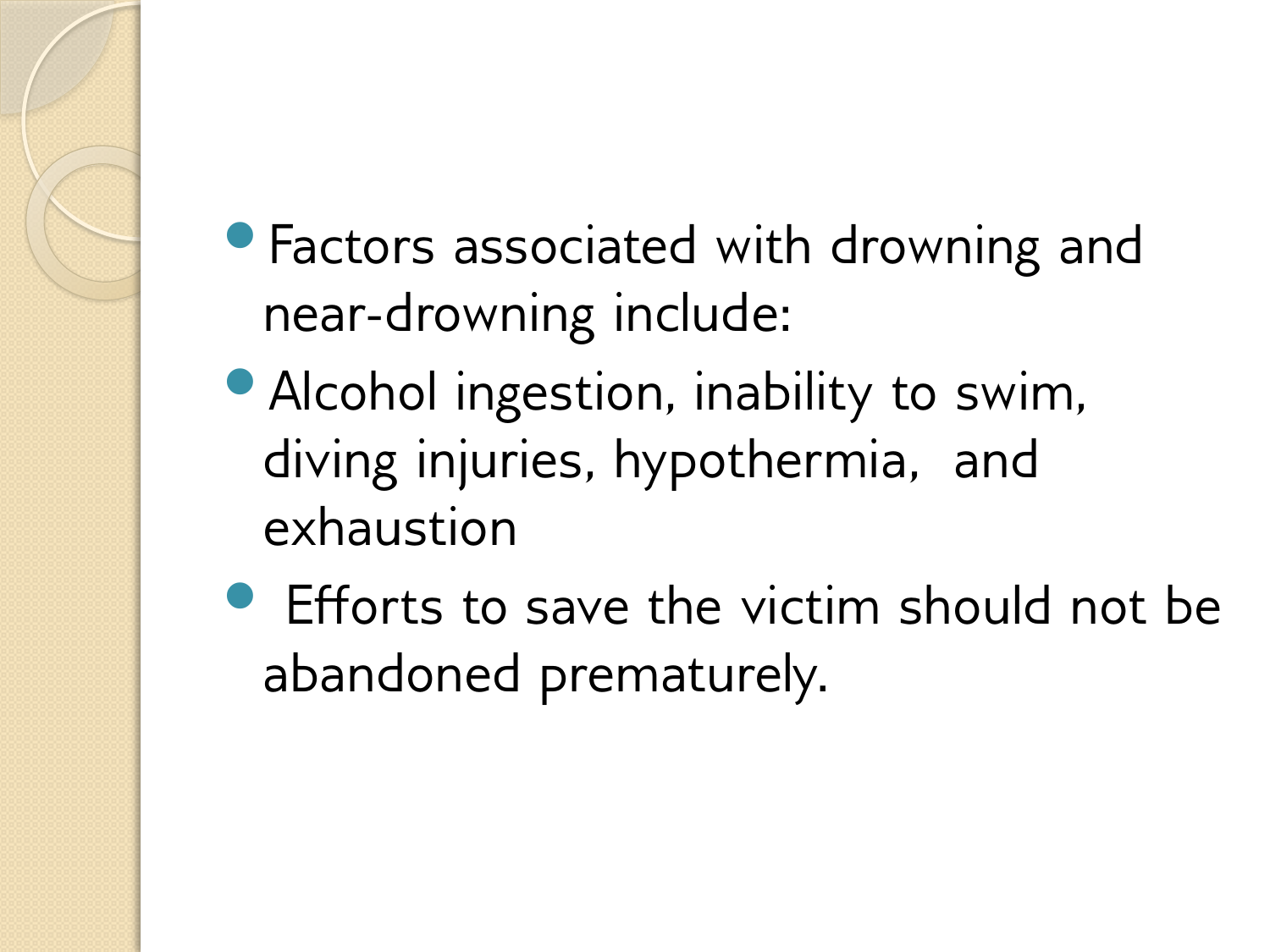

#
Factors associated with drowning and near-drowning include:
Alcohol ingestion, inability to swim, diving injuries, hypothermia,  and exhaustion
 Efforts to save the victim should not be abandoned prematurely.